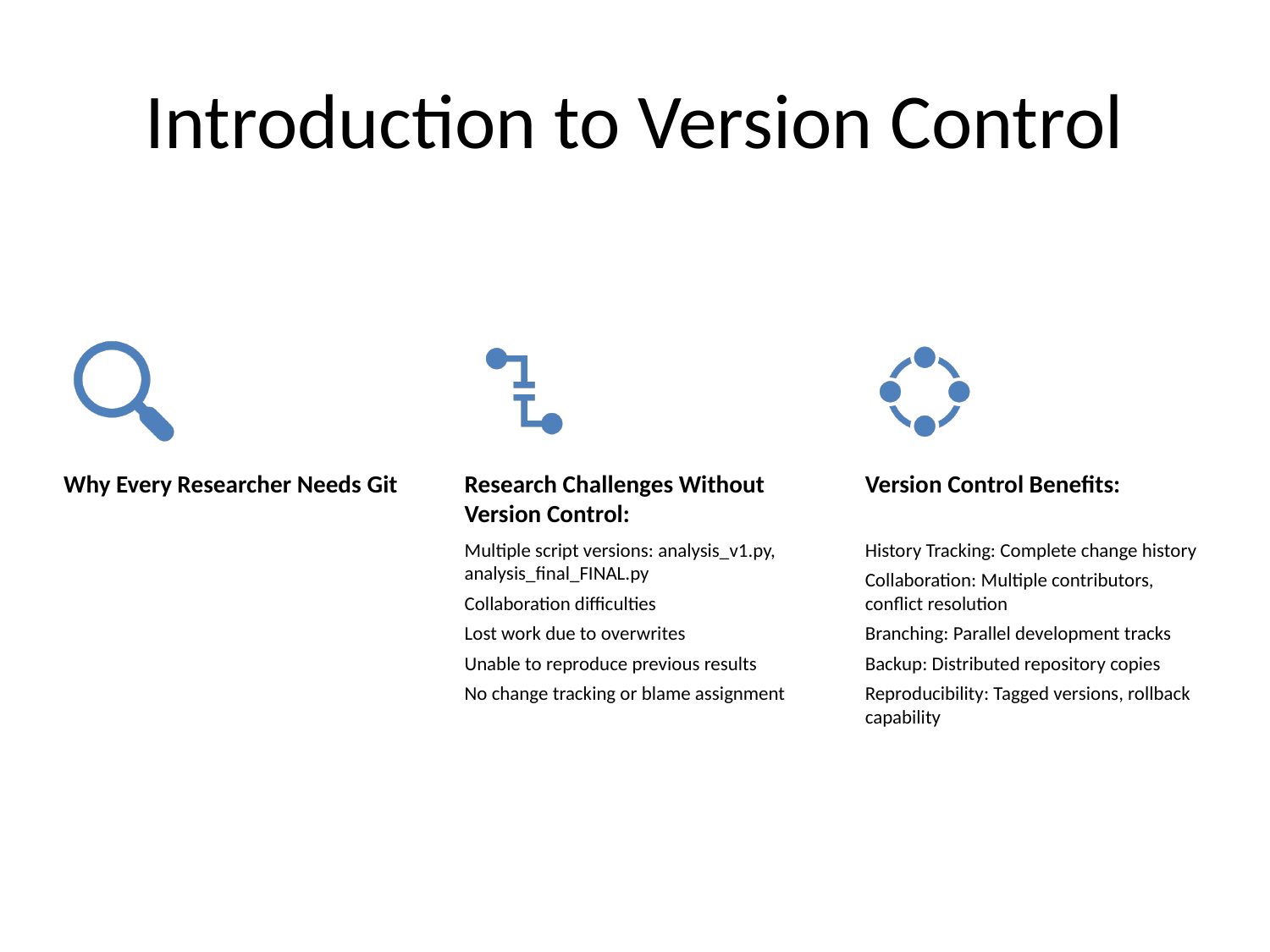

# Introduction to Version Control
Why Every Researcher Needs Git
Research Challenges Without Version Control:
Multiple script versions: analysis_v1.py, analysis_final_FINAL.py
Collaboration difficulties
Lost work due to overwrites
Unable to reproduce previous results
No change tracking or blame assignment
Version Control Benefits:
History Tracking: Complete change history
Collaboration: Multiple contributors, conflict resolution
Branching: Parallel development tracks
Backup: Distributed repository copies
Reproducibility: Tagged versions, rollback capability